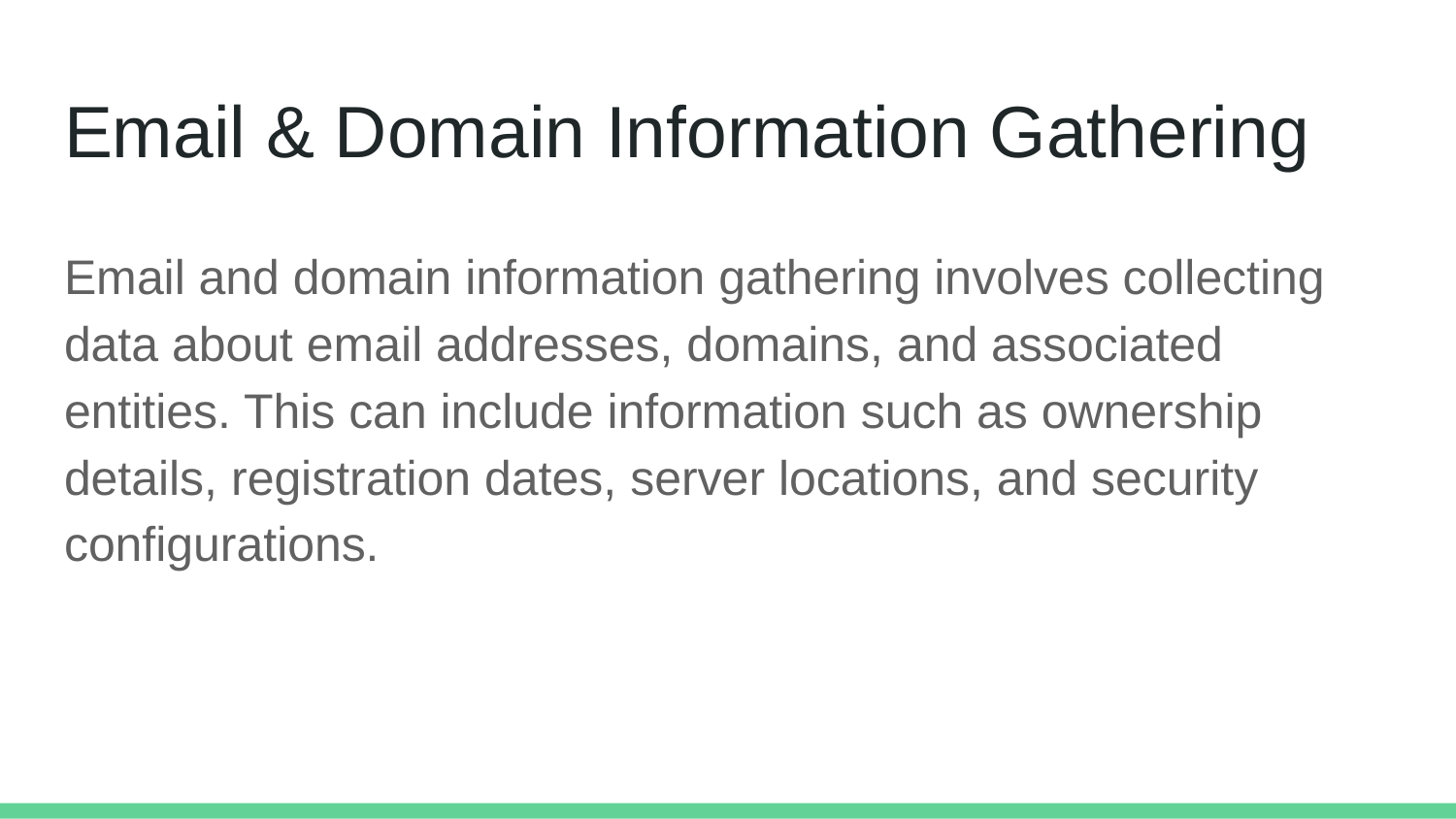

# Email & Domain Information Gathering
Email and domain information gathering involves collecting data about email addresses, domains, and associated entities. This can include information such as ownership details, registration dates, server locations, and security configurations.